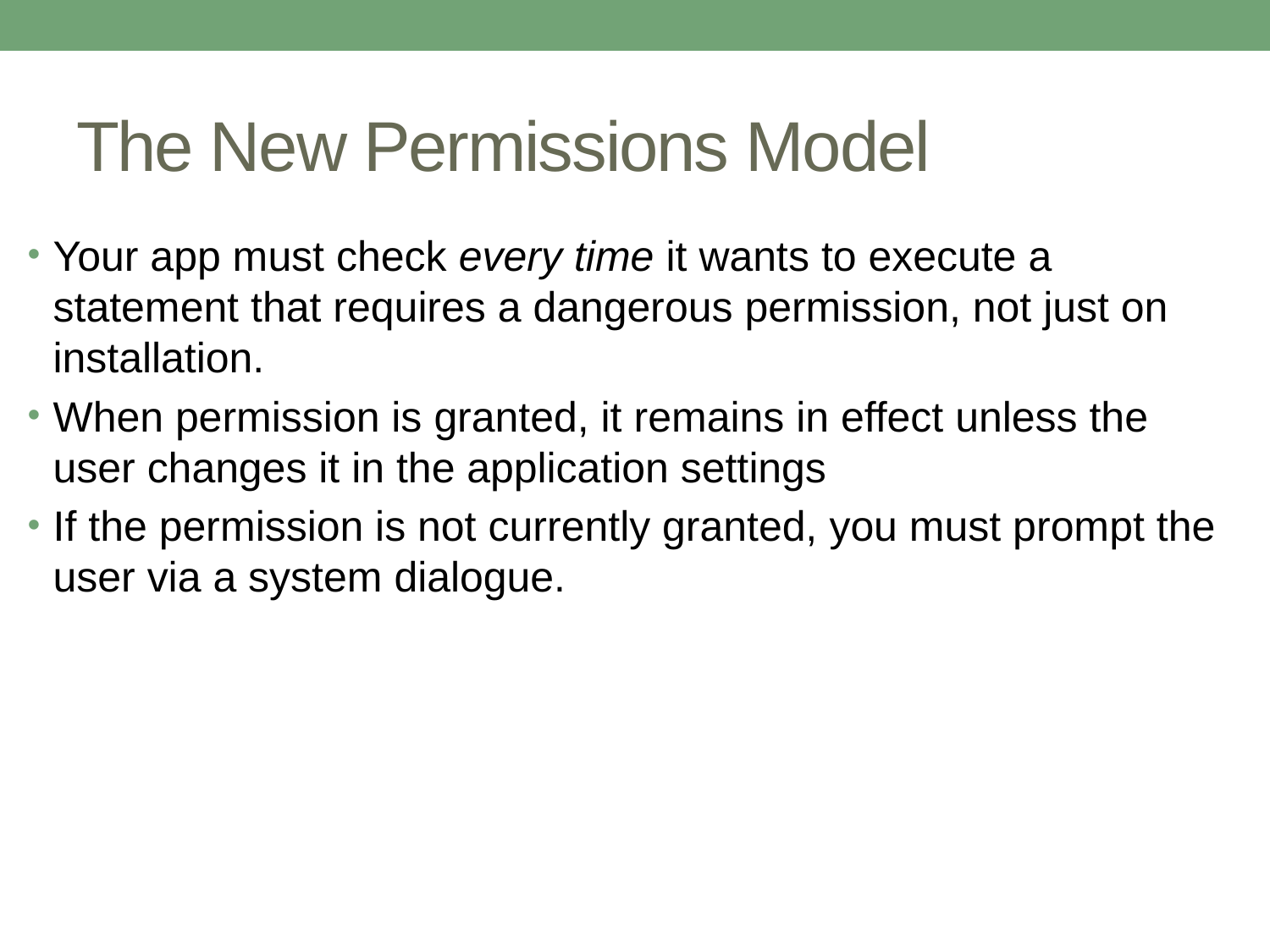

# The New Permissions Model
Your app must check every time it wants to execute a statement that requires a dangerous permission, not just on installation.
When permission is granted, it remains in effect unless the user changes it in the application settings
If the permission is not currently granted, you must prompt the user via a system dialogue.